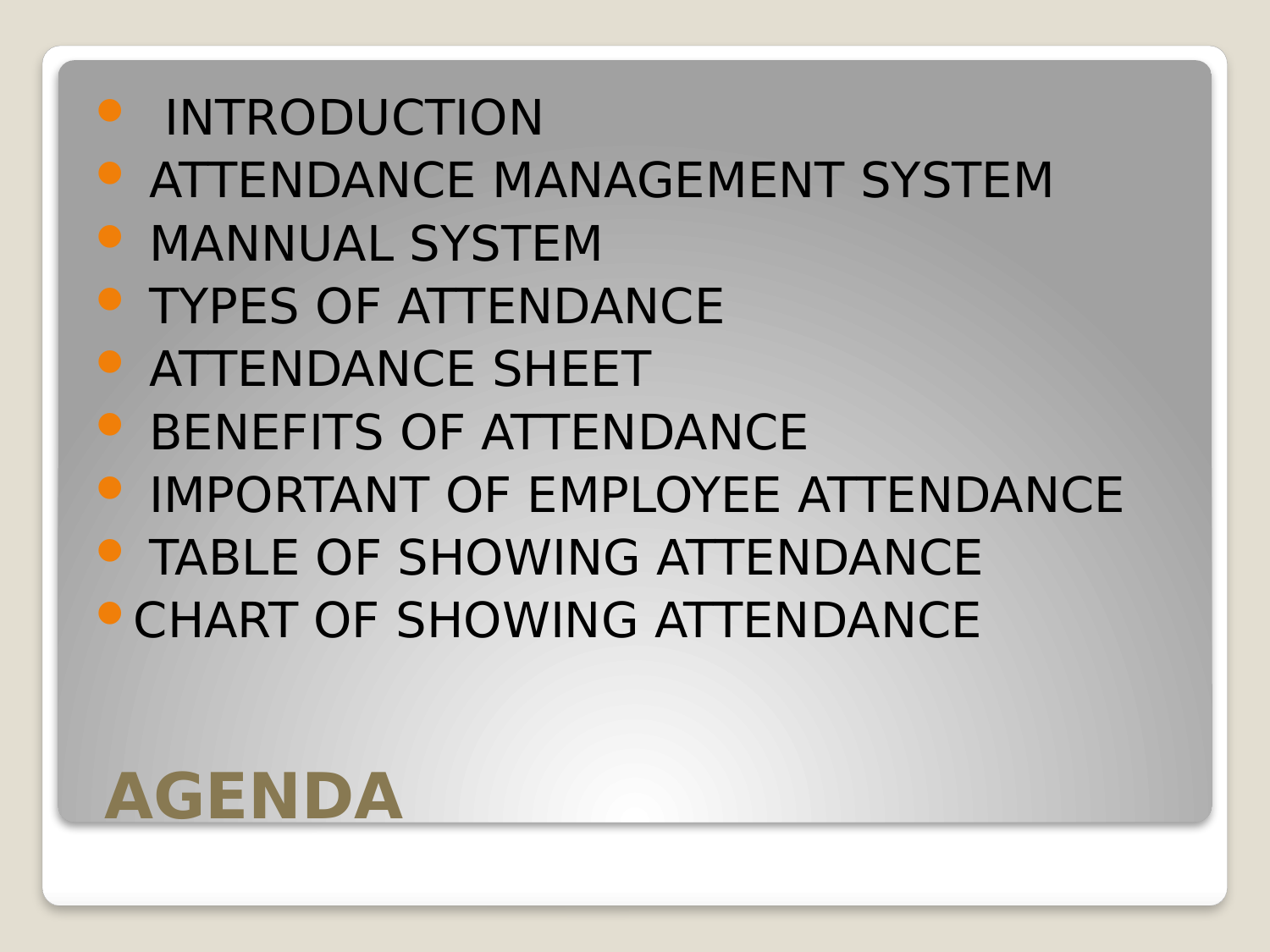

INTRODUCTION
 ATTENDANCE MANAGEMENT SYSTEM
 MANNUAL SYSTEM
 TYPES OF ATTENDANCE
 ATTENDANCE SHEET
 BENEFITS OF ATTENDANCE
 IMPORTANT OF EMPLOYEE ATTENDANCE
 TABLE OF SHOWING ATTENDANCE
CHART OF SHOWING ATTENDANCE
# AGENDA